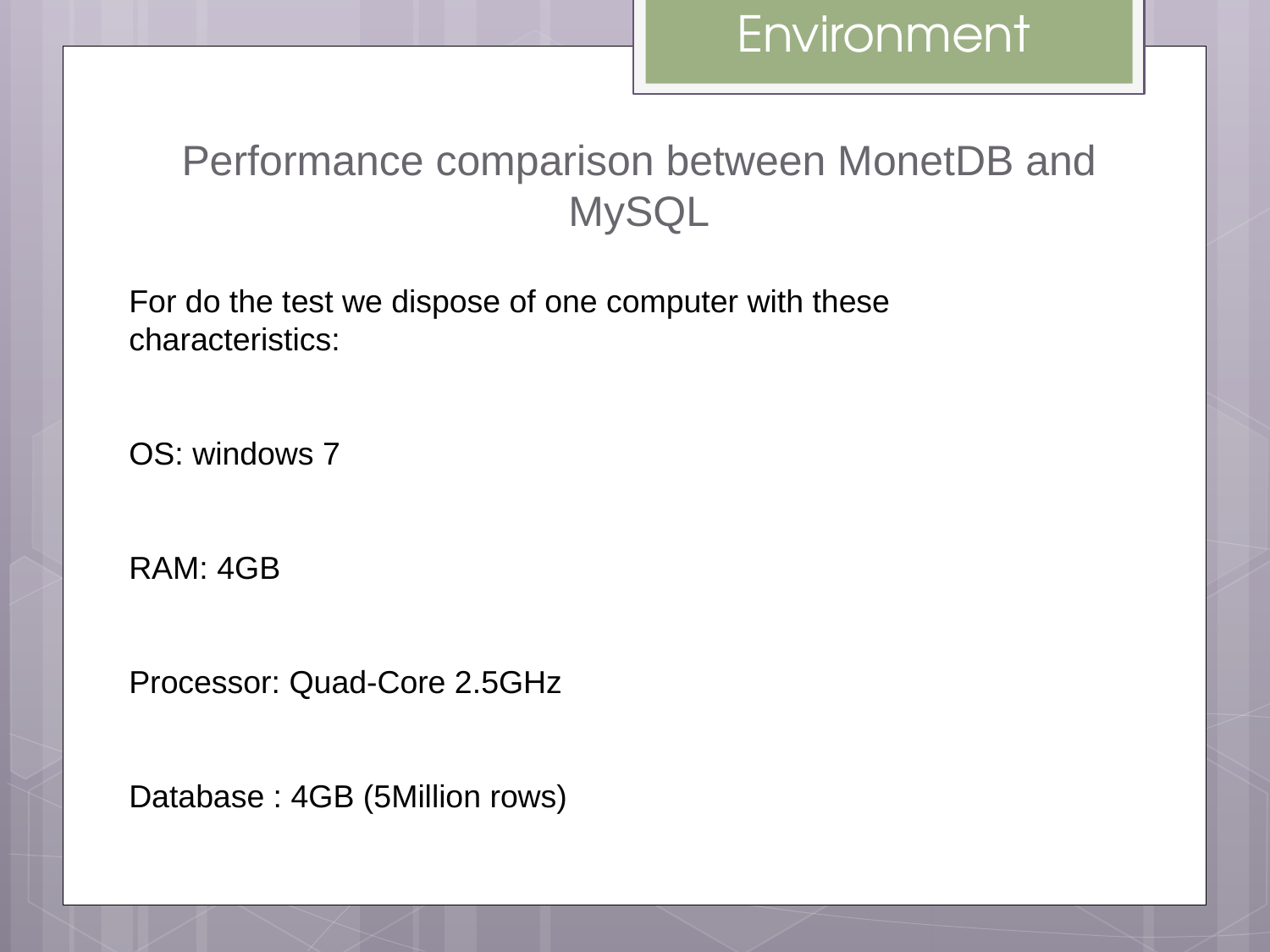

# Environment
Performance comparison between MonetDB and MySQL
For do the test we dispose of one computer with these characteristics:

OS: windows 7

RAM: 4GB

Processor: Quad-Core 2.5GHz

Database : 4GB (5Million rows)